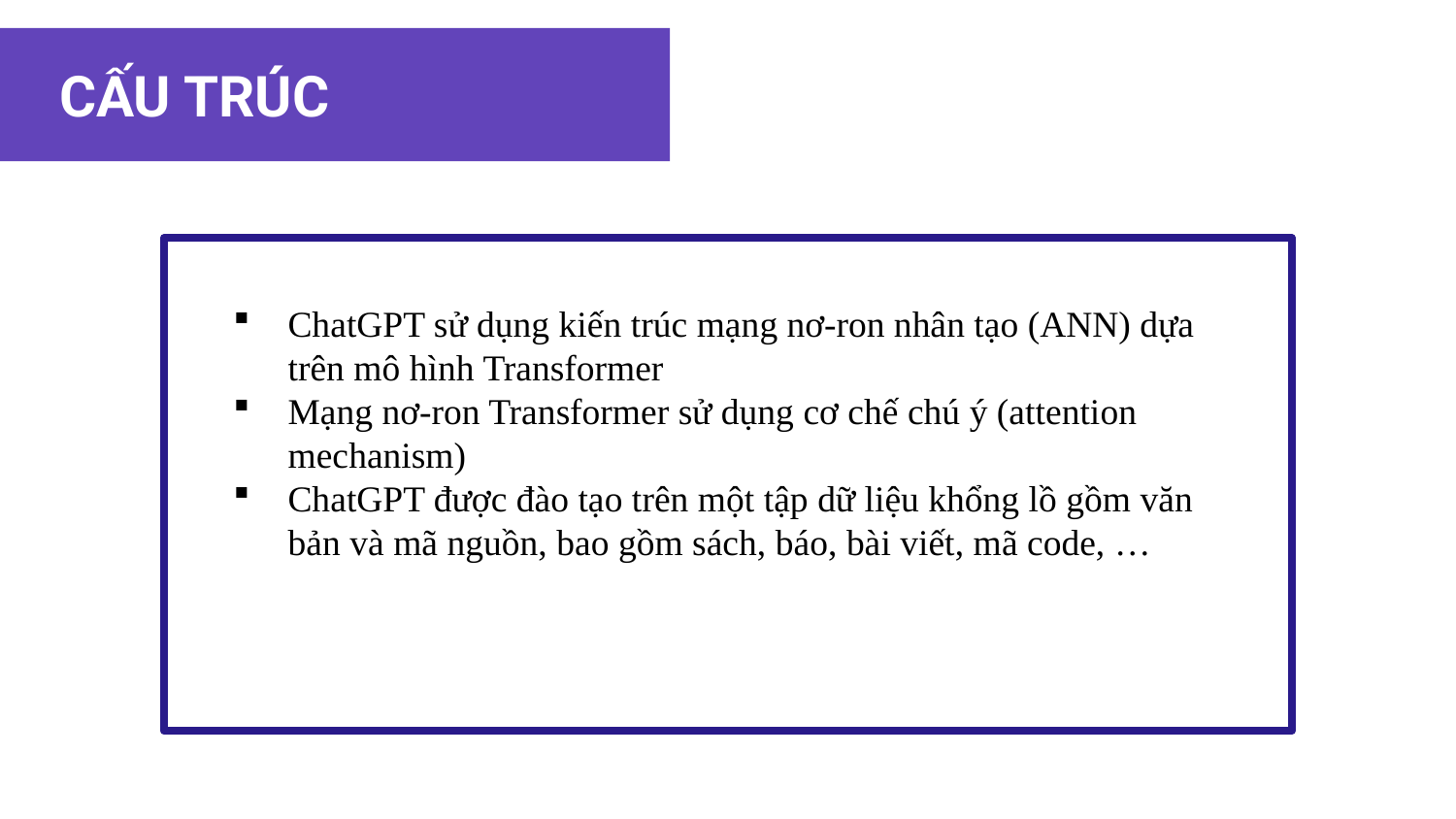

CẤU TRÚC

ChatGPT sử dụng kiến trúc mạng nơ-ron nhân tạo (ANN) dựa trên mô hình Transformer
Mạng nơ-ron Transformer sử dụng cơ chế chú ý (attention mechanism)
ChatGPT được đào tạo trên một tập dữ liệu khổng lồ gồm văn bản và mã nguồn, bao gồm sách, báo, bài viết, mã code, …